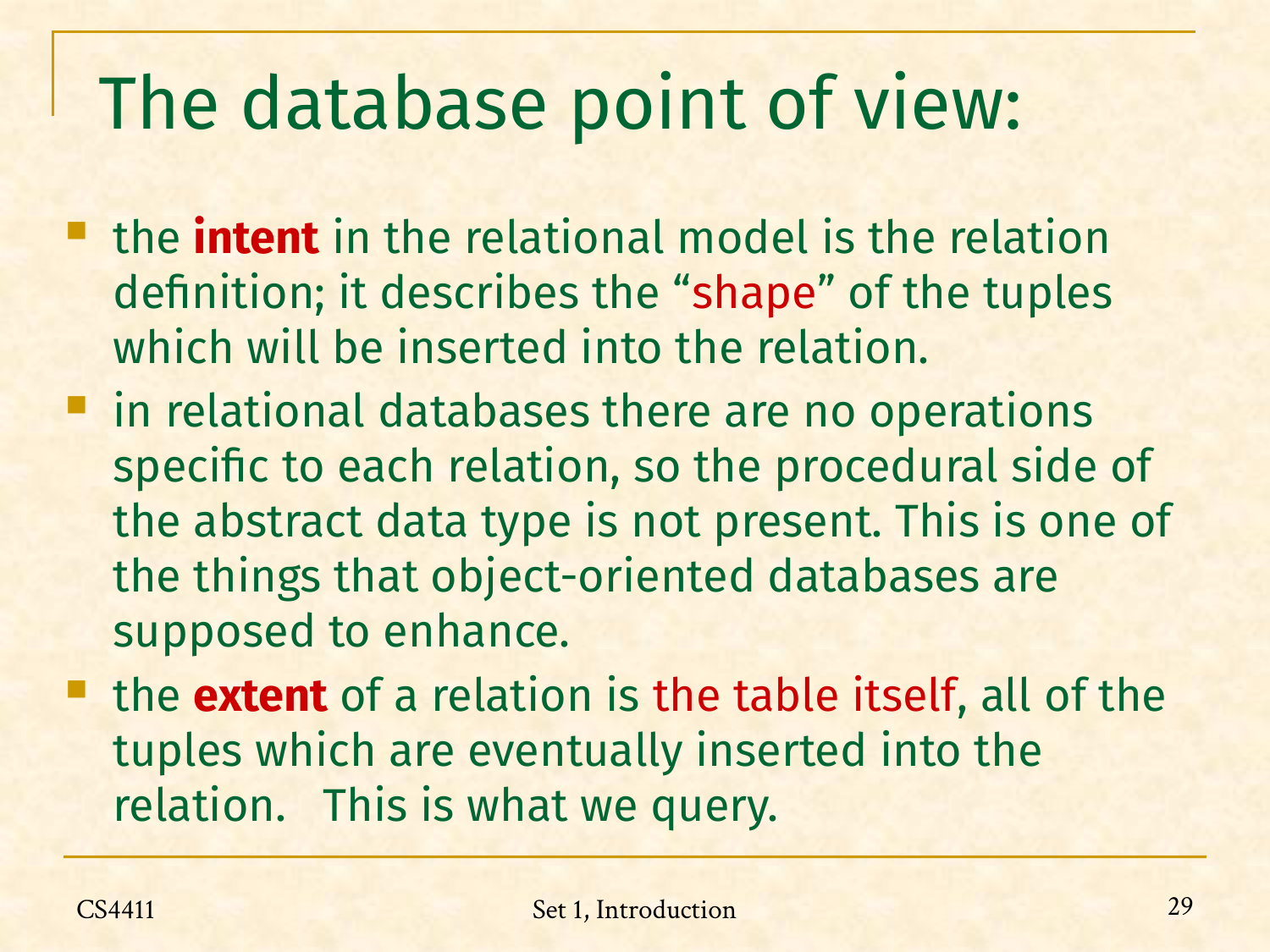

# The database point of view:
the intent in the relational model is the relation     definition; it describes the “shape” of the tuples which will be inserted into the relation.
in relational databases there are no operations specific to each relation, so the procedural side of the abstract data type is not present. This is one of  the things that object-oriented databases are supposed to enhance.
the extent of a relation is the table itself, all of the tuples which are eventually inserted into the relation.   This is what we query.
CS4411
29
Set 1, Introduction